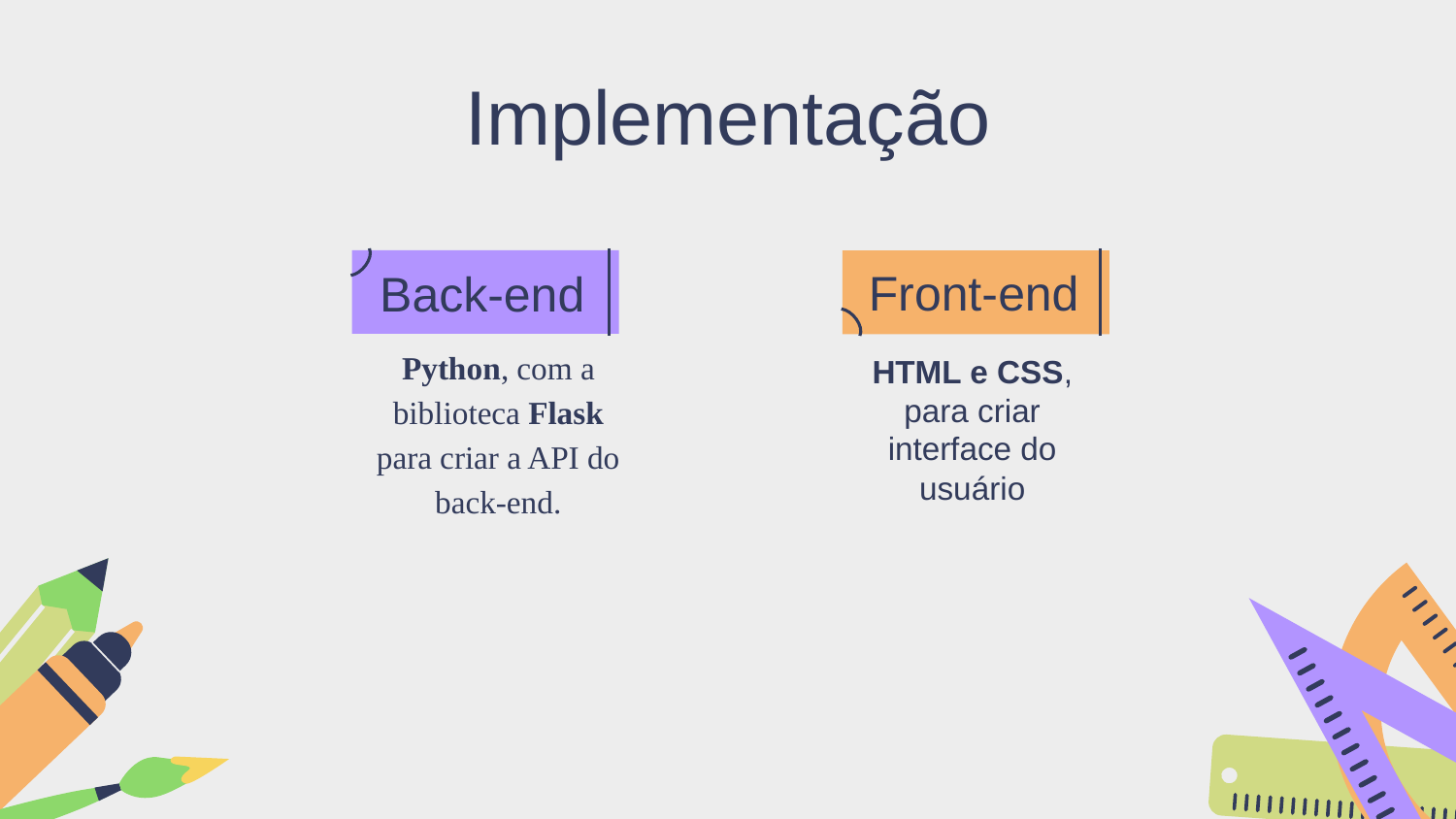

# Implementação
Front-end
Back-end

	Python, com a biblioteca Flask para criar a API do back-end.
HTML e CSS, para criar interface do usuário